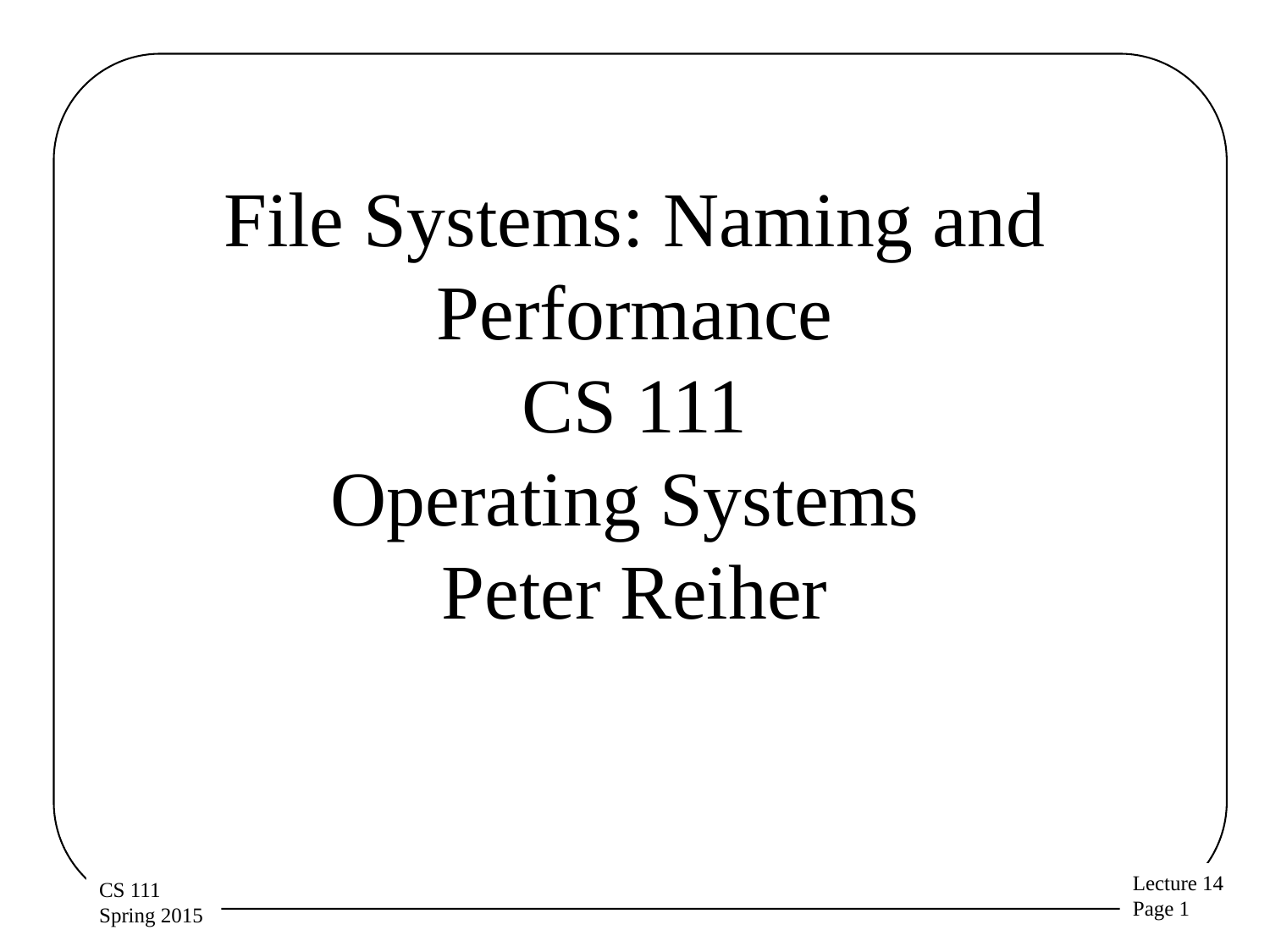

# File Systems: Naming and Performance CS 111 Operating Systems Peter Reiher